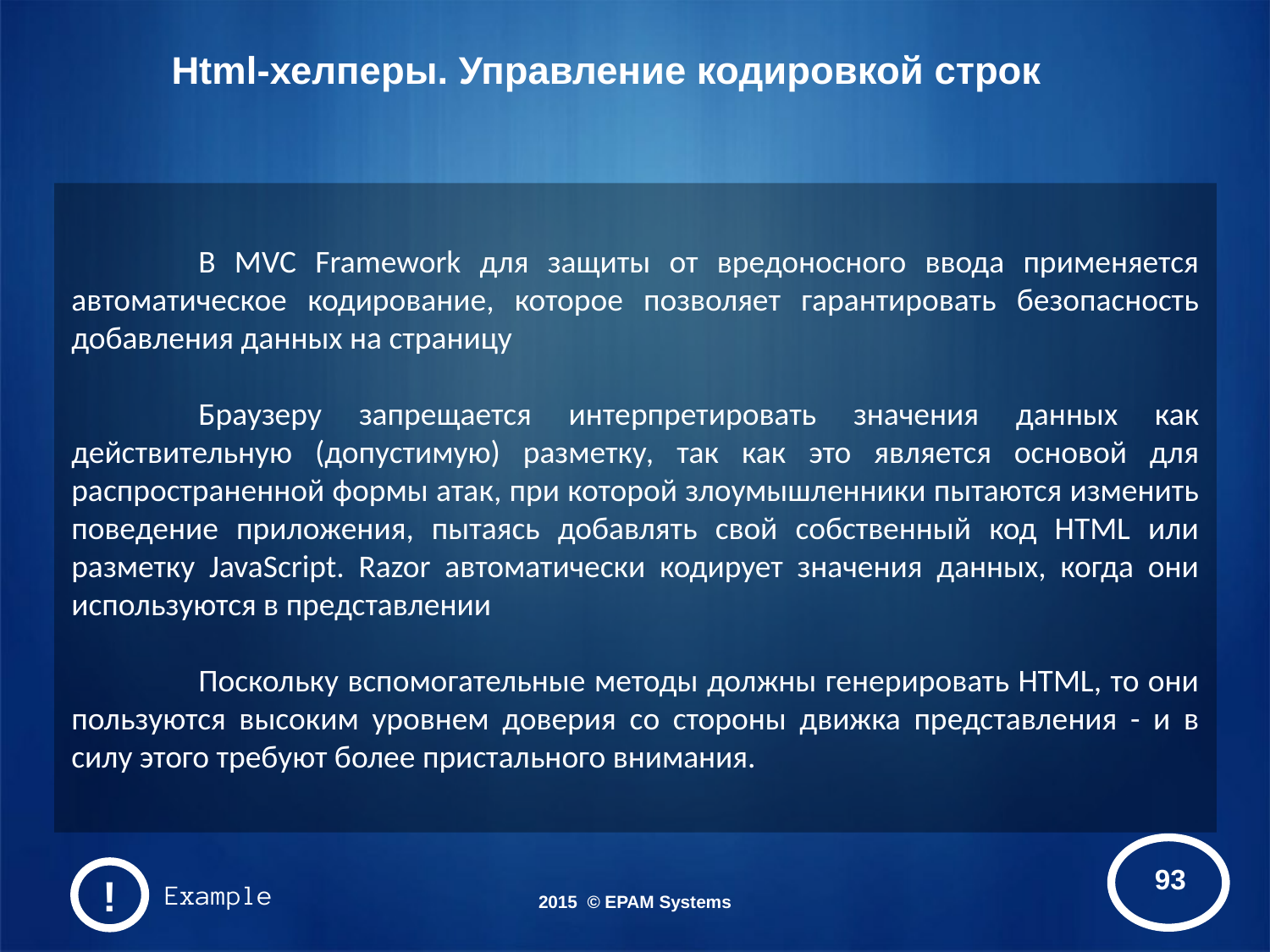

# Html-хелперы. Управление кодировкой строк
	В MVC Framework для защиты от вредоносного ввода применяется автоматическое кодирование, которое позволяет гарантировать безопасность добавления данных на страницу

	Браузеру запрещается интерпретировать значения данных как действительную (допустимую) разметку, так как это является основой для распространенной формы атак, при которой злоумышленники пытаются изменить поведение приложения, пытаясь добавлять свой собственный код HTML или разметку JavaScript. Razor автоматически кодирует значения данных, когда они используются в представлении

	Поскольку вспомогательные методы должны генерировать HTML, то они пользуются высоким уровнем доверия со стороны движка представления - и в силу этого требуют более пристального внимания.
!
Example
2015  © EPAM Systems